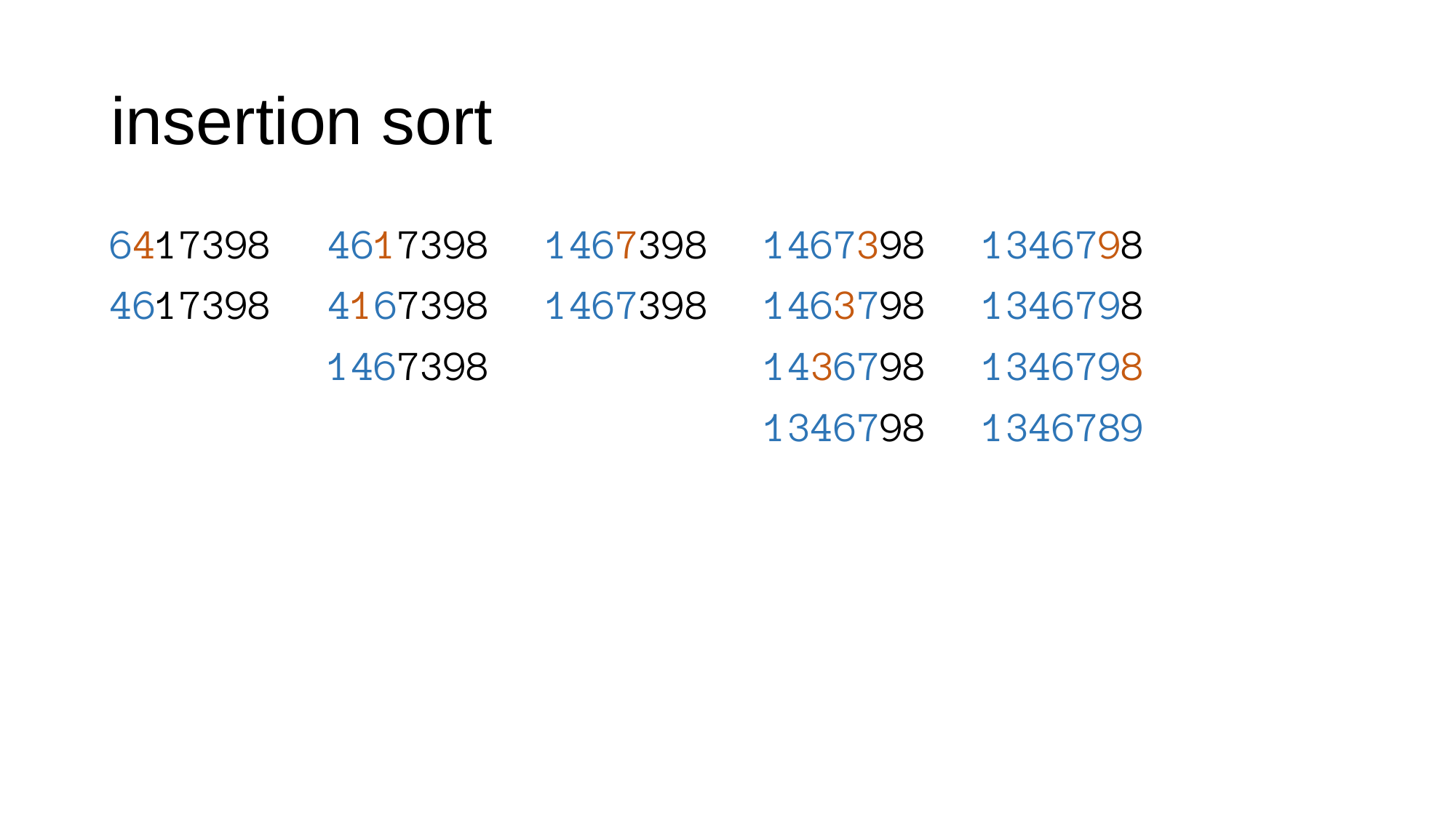

# insertion sort
6417398	4617398	1467398	1467398	1346798
4617398	4167398	1467398	1463798	1346798
		1467398			1436798	1346798
						1346798	1346789